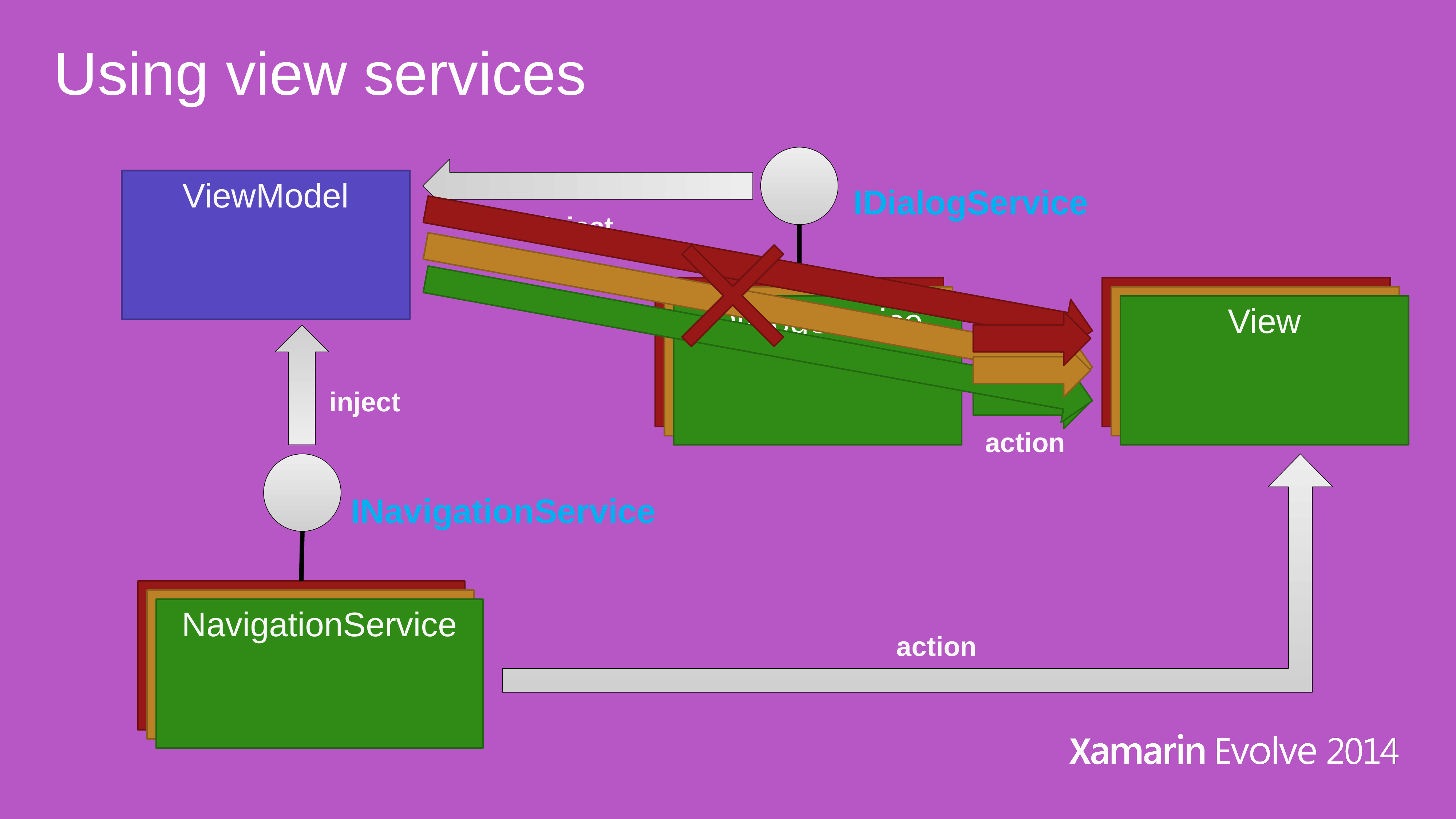

# Using view services

ViewModel
IDialogService
inject

DialogService
View

DialogService
View
DialogService
View

inject
action

INavigationService
NavigationService
NavigationService
NavigationService
action